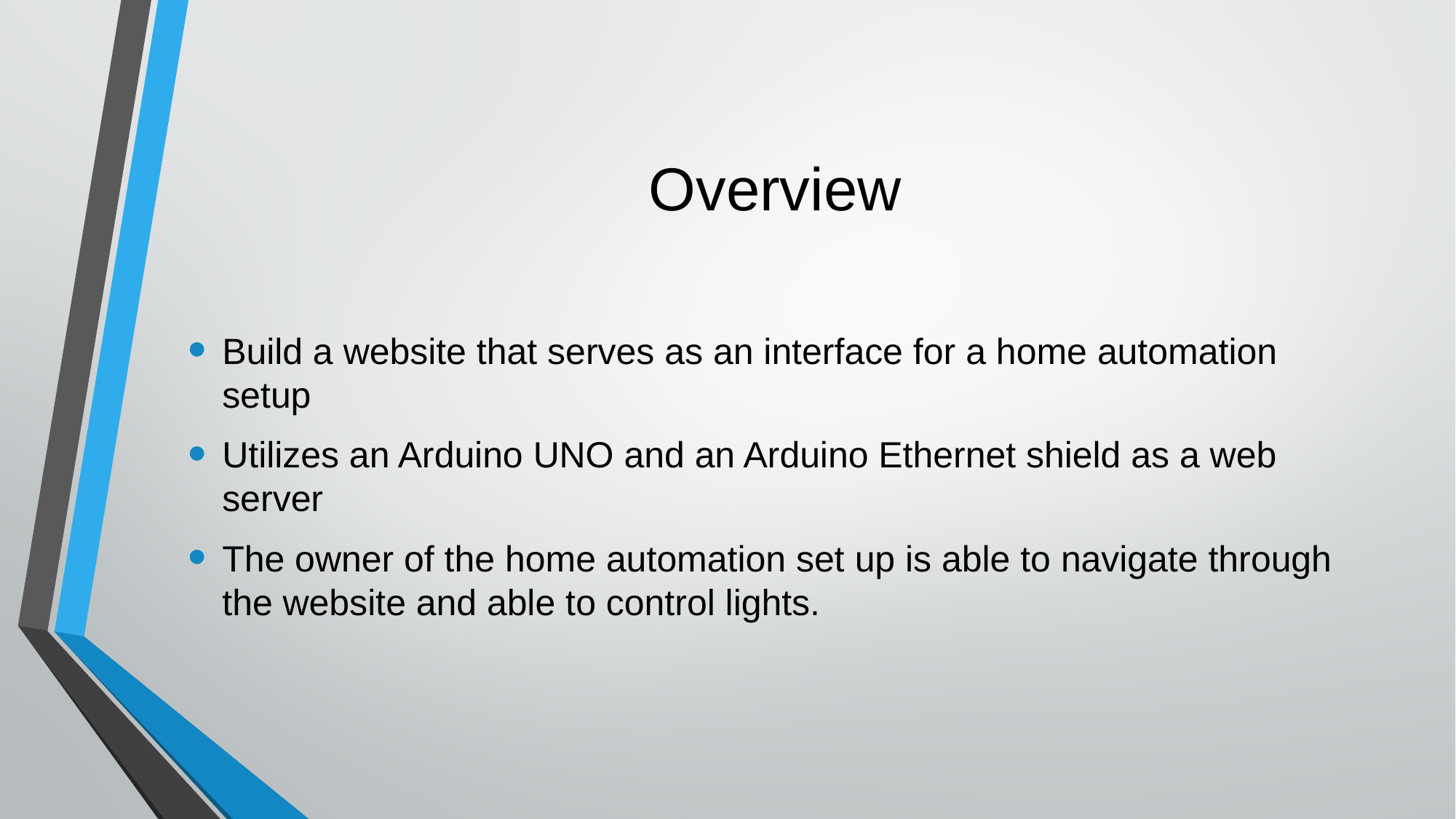

# Overview
Build a website that serves as an interface for a home automation setup
Utilizes an Arduino UNO and an Arduino Ethernet shield as a web server
The owner of the home automation set up is able to navigate through the website and able to control lights.